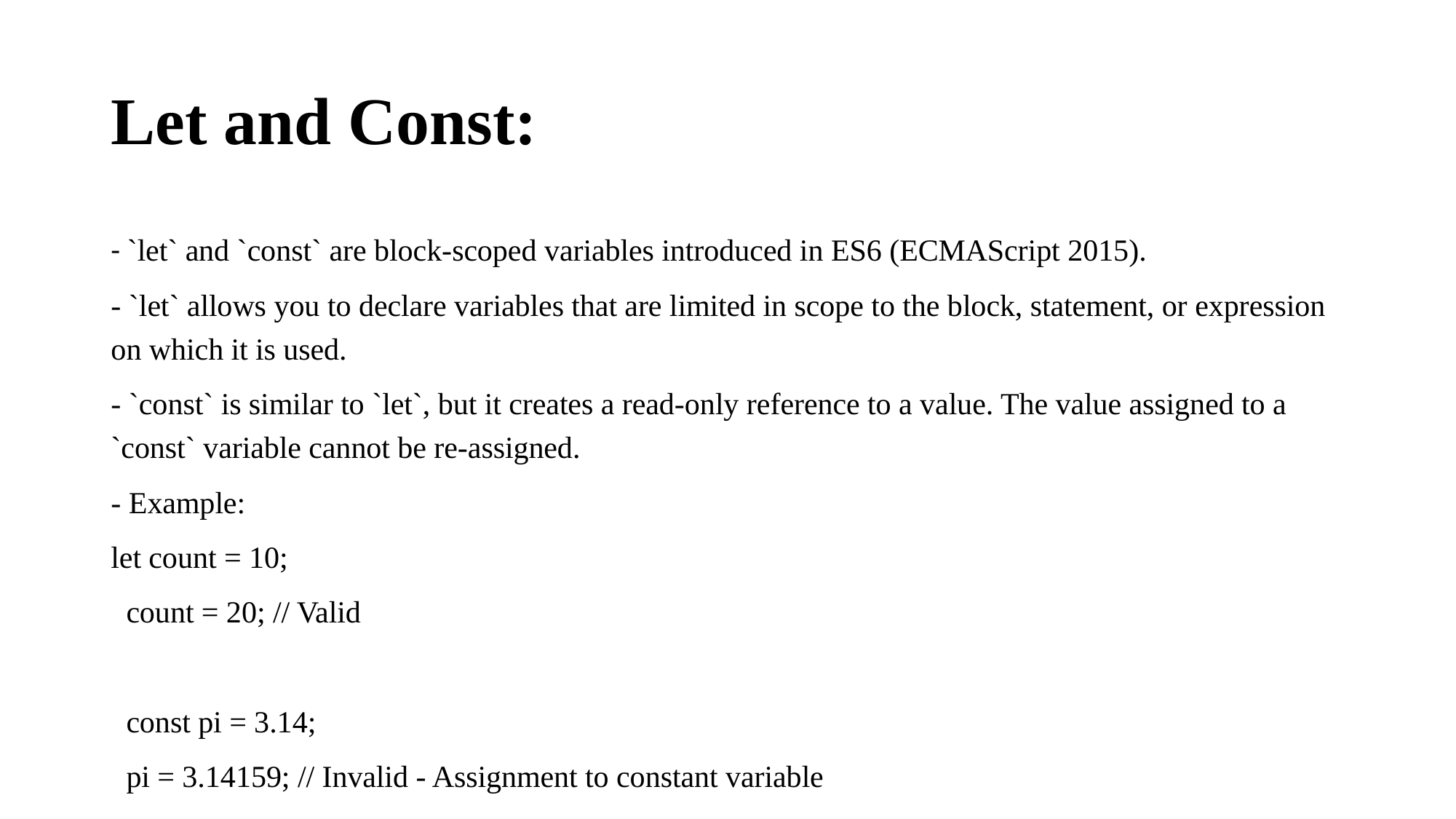

# Let and Const:
- `let` and `const` are block-scoped variables introduced in ES6 (ECMAScript 2015).
- `let` allows you to declare variables that are limited in scope to the block, statement, or expression on which it is used.
- `const` is similar to `let`, but it creates a read-only reference to a value. The value assigned to a `const` variable cannot be re-assigned.
- Example:
let count = 10;
  count = 20; // Valid

  const pi = 3.14;
  pi = 3.14159; // Invalid - Assignment to constant variable